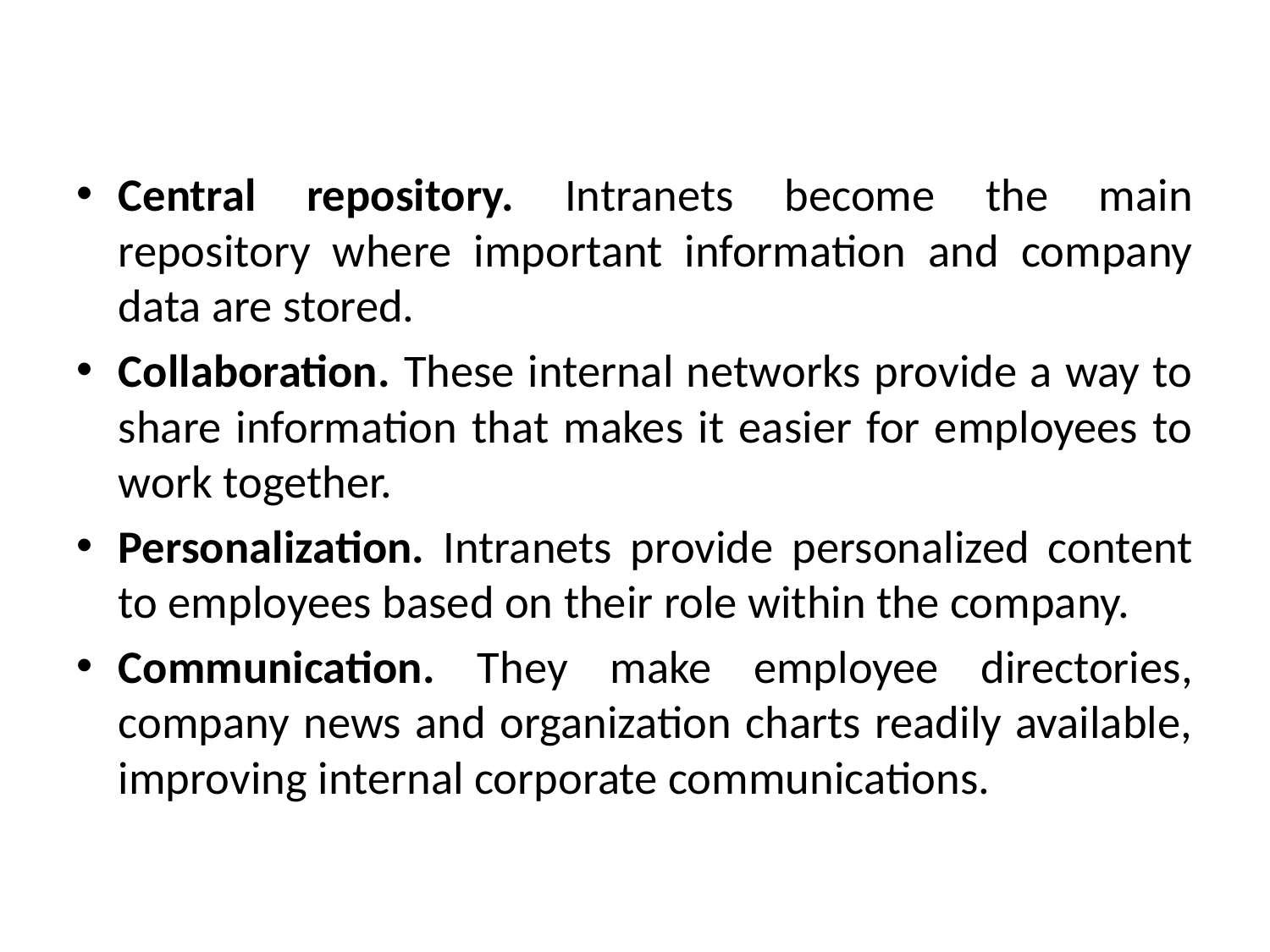

#
Central repository. Intranets become the main repository where important information and company data are stored.
Collaboration. These internal networks provide a way to share information that makes it easier for employees to work together.
Personalization. Intranets provide personalized content to employees based on their role within the company.
Communication. They make employee directories, company news and organization charts readily available, improving internal corporate communications.